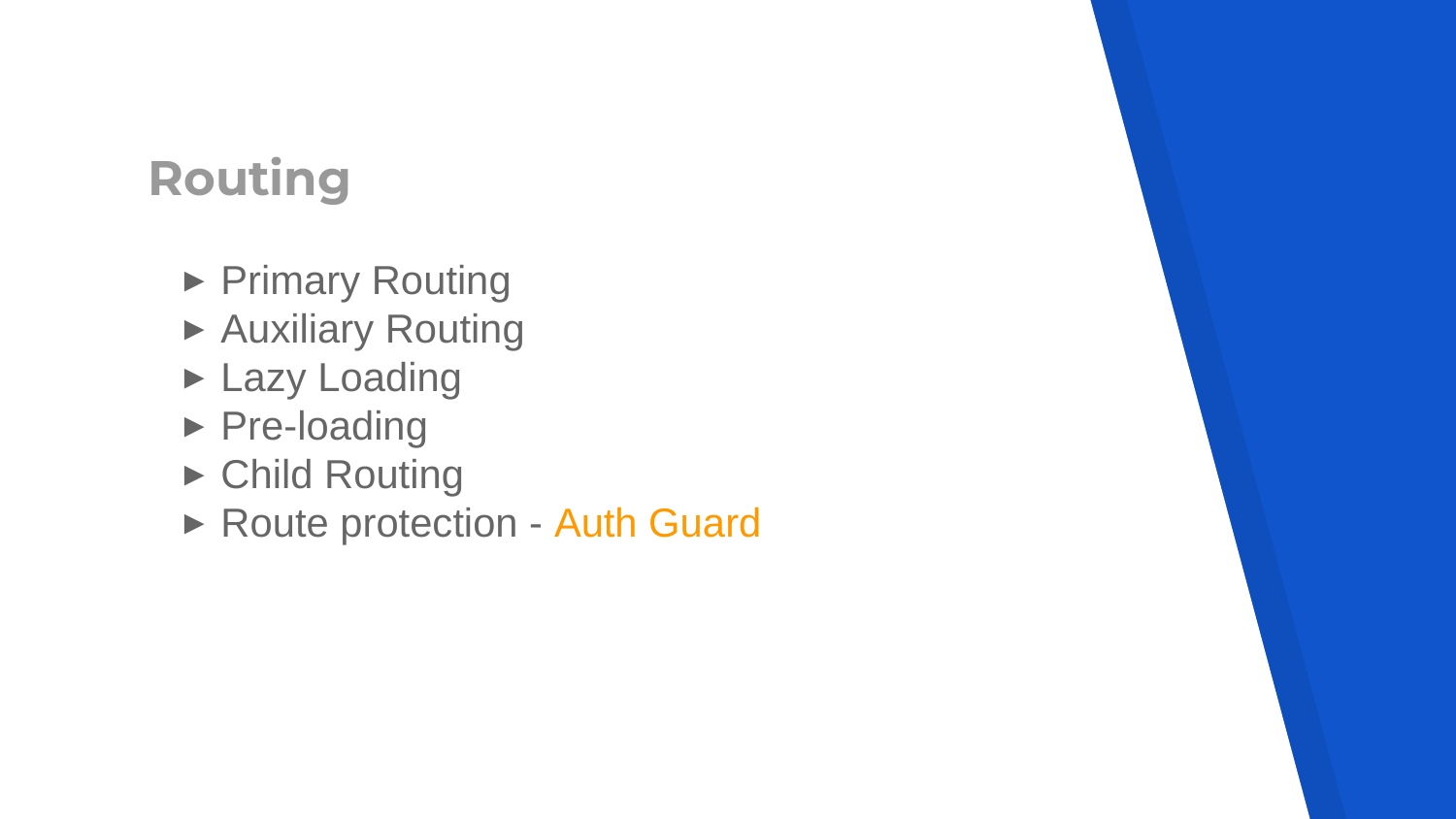

# Routing
Primary Routing
Auxiliary Routing
Lazy Loading
Pre-loading
Child Routing
Route protection - Auth Guard